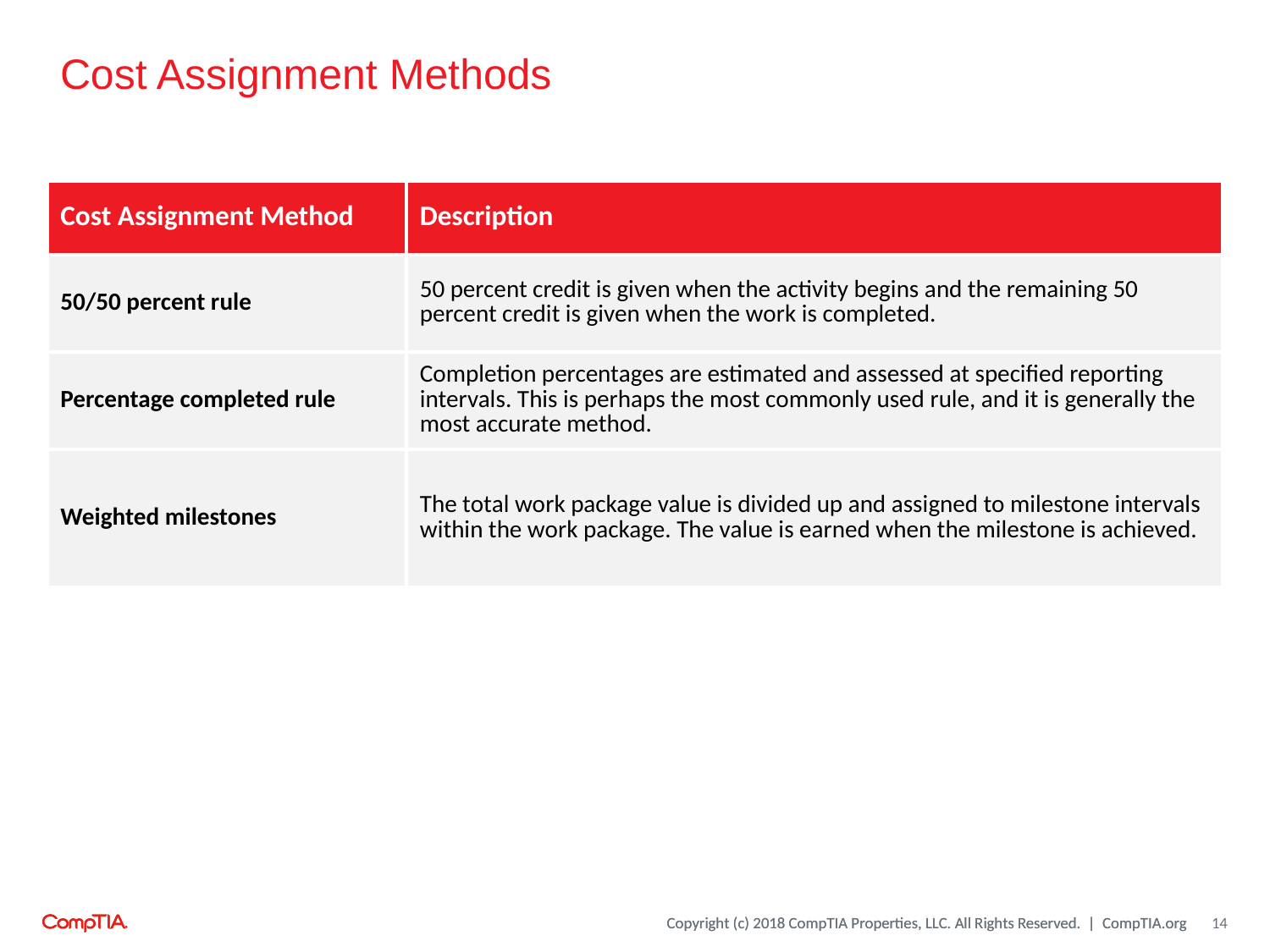

# Cost Assignment Methods
| Cost Assignment Method | Description |
| --- | --- |
| 50/50 percent rule | 50 percent credit is given when the activity begins and the remaining 50 percent credit is given when the work is completed. |
| Percentage completed rule | Completion percentages are estimated and assessed at specified reporting intervals. This is perhaps the most commonly used rule, and it is generally the most accurate method. |
| Weighted milestones | The total work package value is divided up and assigned to milestone intervals within the work package. The value is earned when the milestone is achieved. |
14